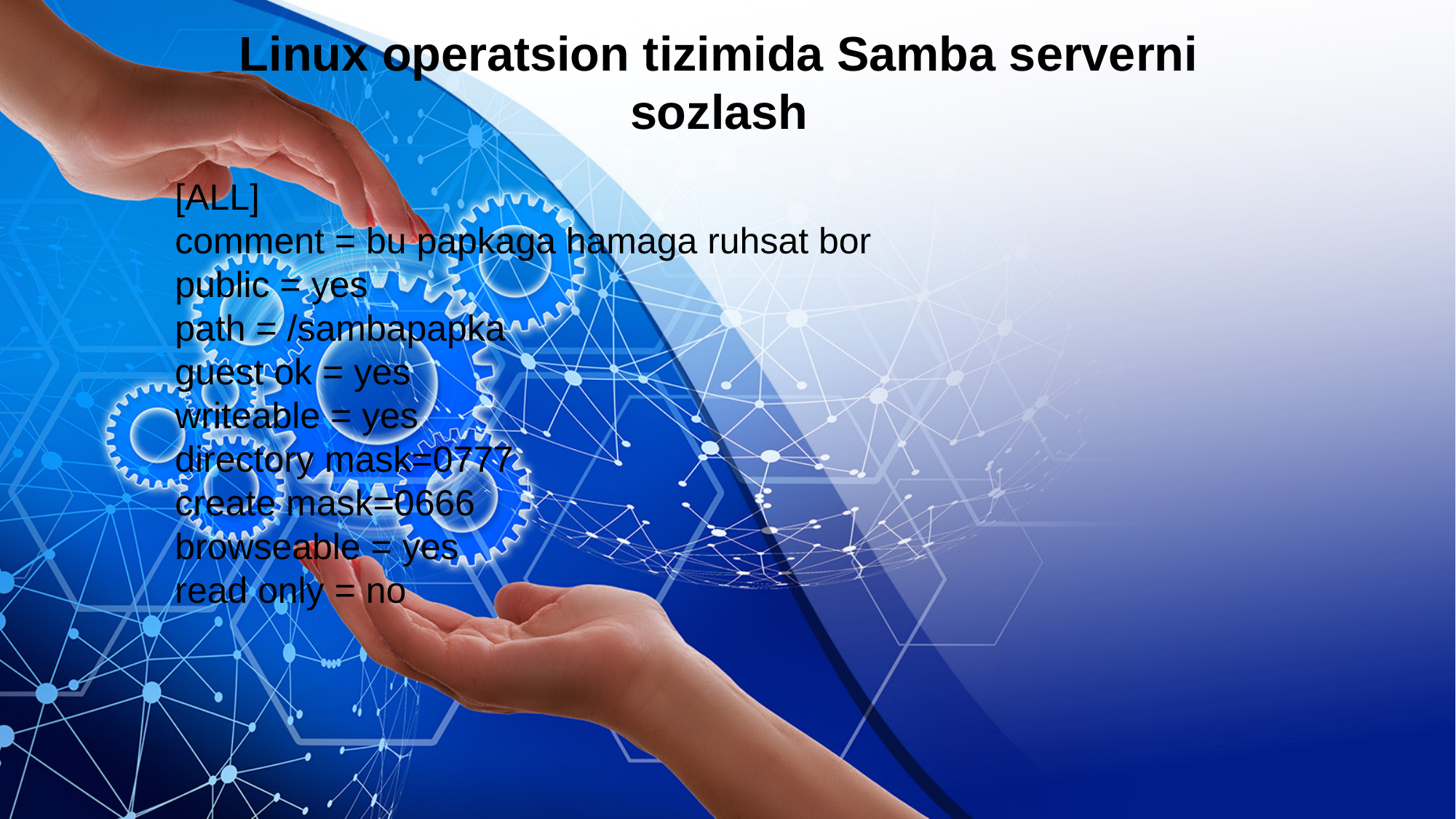

Linux operatsion tizimida Samba serverni sozlash
[ALL]
comment = bu papkaga hamaga ruhsat bor
public = yes
path = /sambapapka
guest ok = yes
writeable = yes
directory mask=0777
create mask=0666
browseable = yes
read only = no